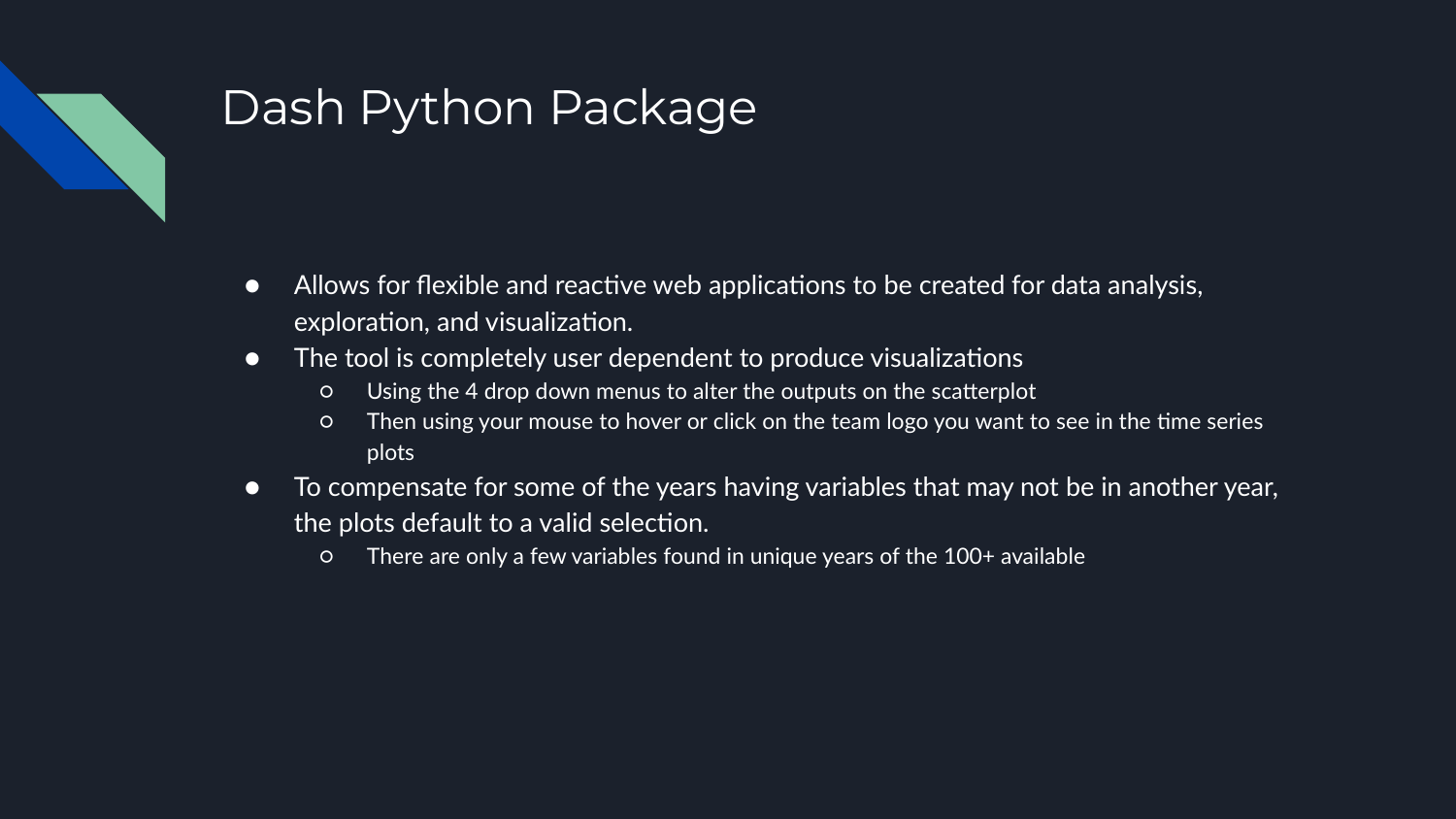

# Dash Python Package
Allows for flexible and reactive web applications to be created for data analysis, exploration, and visualization.
The tool is completely user dependent to produce visualizations
Using the 4 drop down menus to alter the outputs on the scatterplot
Then using your mouse to hover or click on the team logo you want to see in the time series plots
To compensate for some of the years having variables that may not be in another year, the plots default to a valid selection.
There are only a few variables found in unique years of the 100+ available